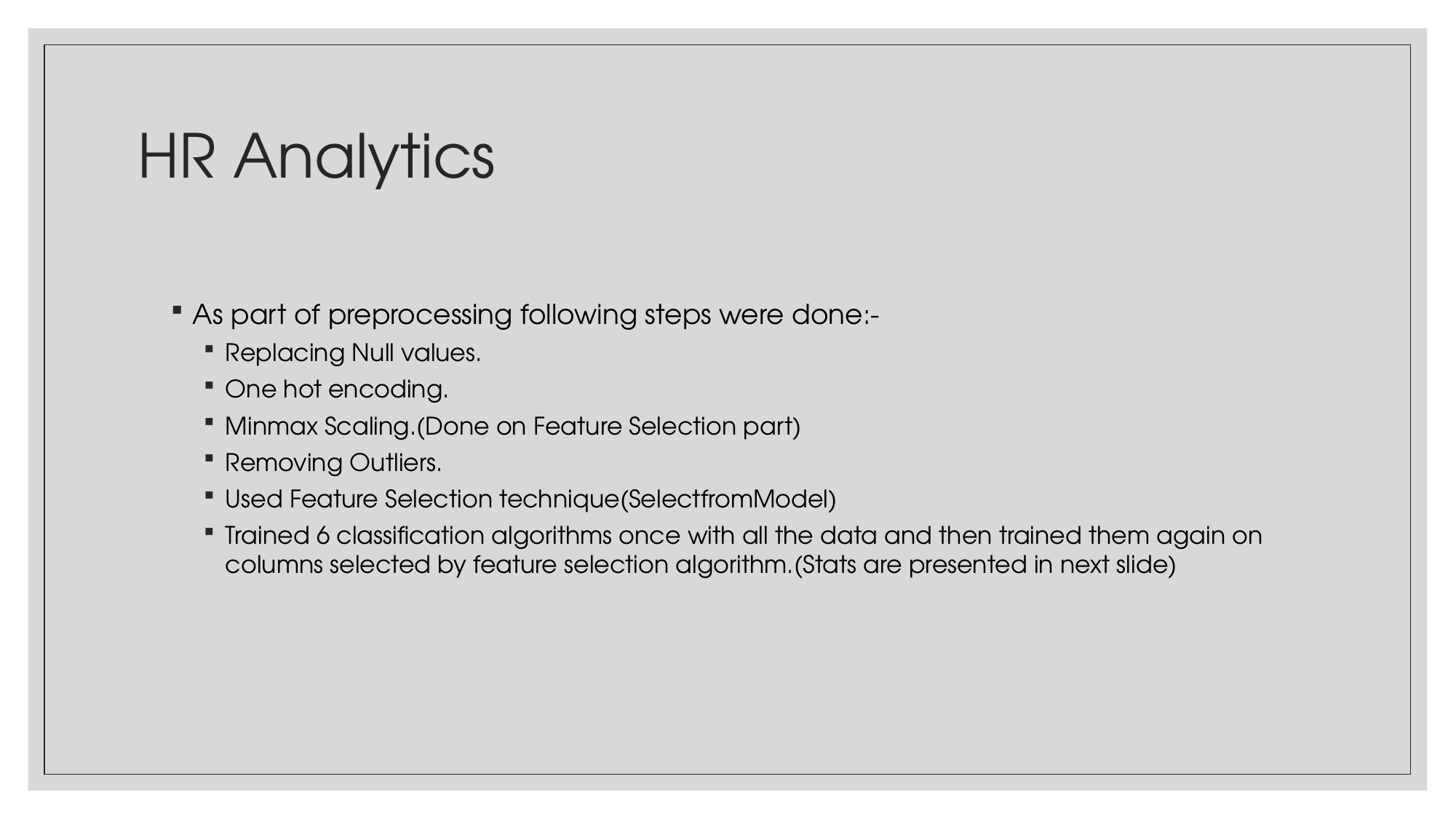

# HR Analytics

As part of preprocessing following steps were done:-
Replacing Null values.
One hot encoding.
Minmax Scaling.(Done on Feature Selection part)
Removing Outliers.
Used Feature Selection technique(SelectfromModel)
Trained 6 classification algorithms once with all the data and then trained them again on columns selected by feature selection algorithm.(Stats are presented in next slide)